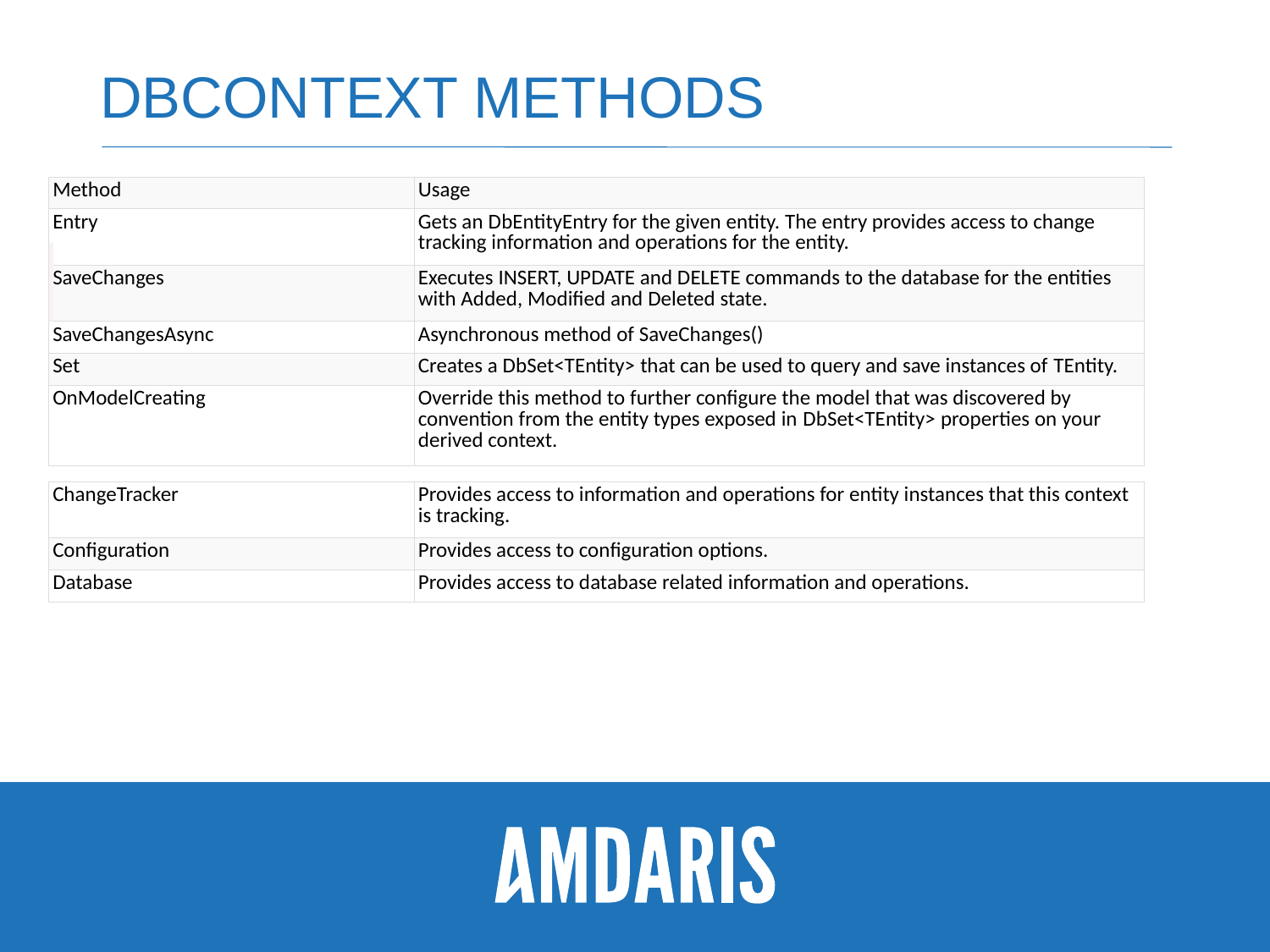

# DbContext METHODS
| Method | Usage |
| --- | --- |
| Entry | Gets an DbEntityEntry for the given entity. The entry provides access to change tracking information and operations for the entity. |
| SaveChanges | Executes INSERT, UPDATE and DELETE commands to the database for the entities with Added, Modified and Deleted state. |
| SaveChangesAsync | Asynchronous method of SaveChanges() |
| Set | Creates a DbSet<TEntity> that can be used to query and save instances of TEntity. |
| OnModelCreating | Override this method to further configure the model that was discovered by convention from the entity types exposed in DbSet<TEntity> properties on your derived context. |

| ChangeTracker | Provides access to information and operations for entity instances that this context is tracking. |
| --- | --- |
| Configuration | Provides access to configuration options. |
| Database | Provides access to database related information and operations. |